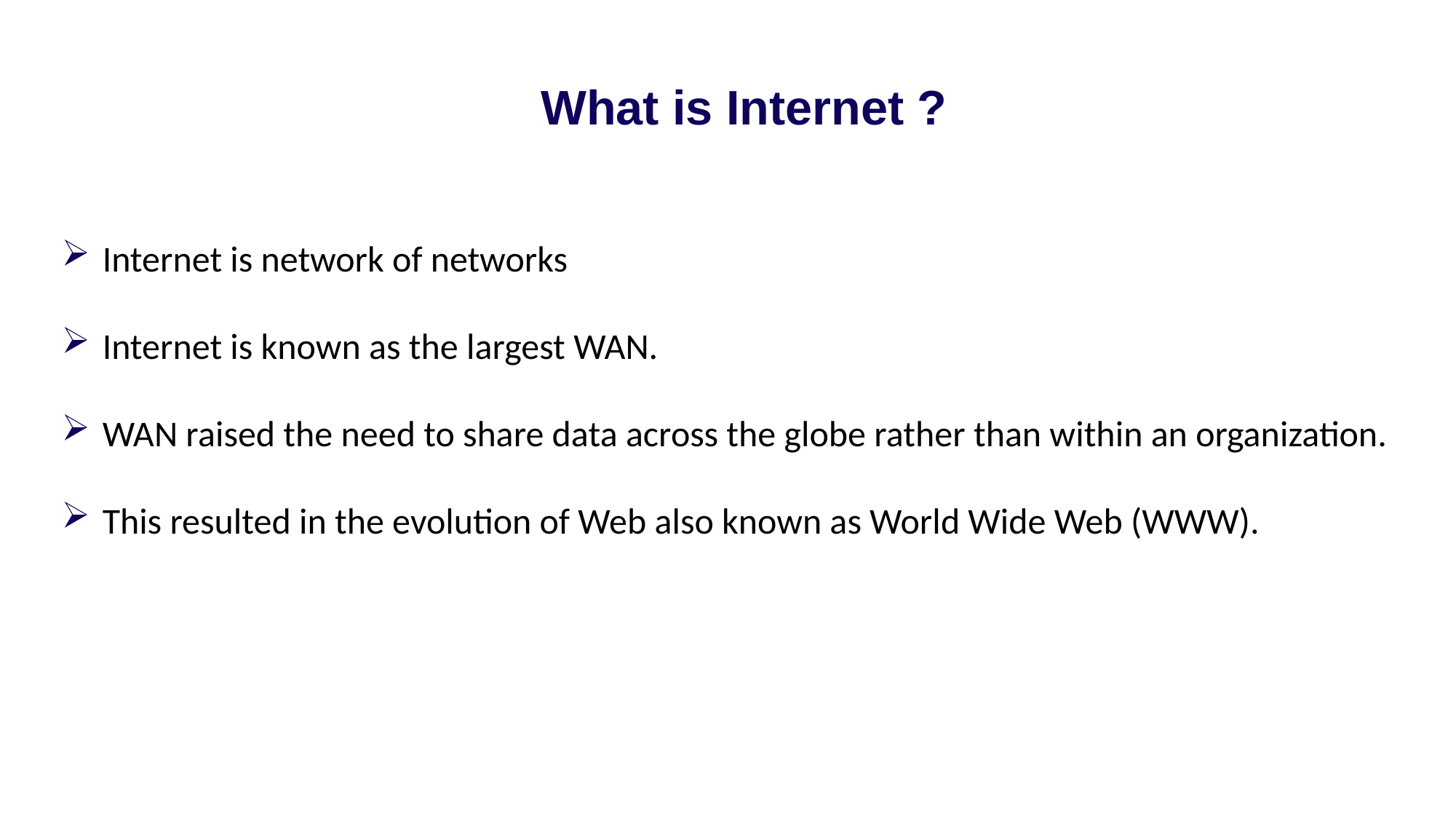

What is Internet ?
Internet is network of networks
Internet is known as the largest WAN.
WAN raised the need to share data across the globe rather than within an organization.
This resulted in the evolution of Web also known as World Wide Web (WWW).